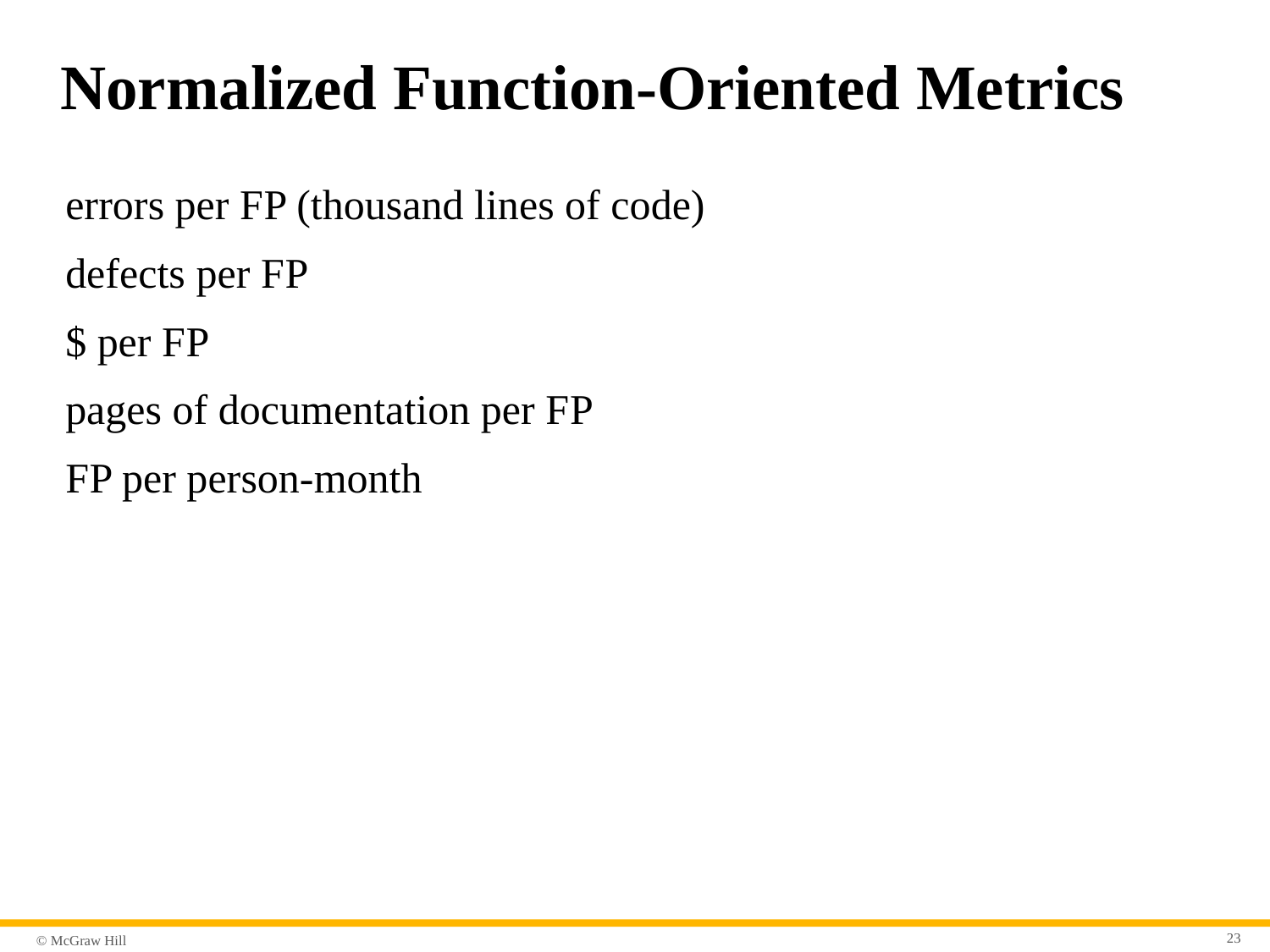

# Normalized Function-Oriented Metrics
errors per F P (thousand lines of code)
defects per F P
$ per F P
pages of documentation per F P
F P per person-month
23